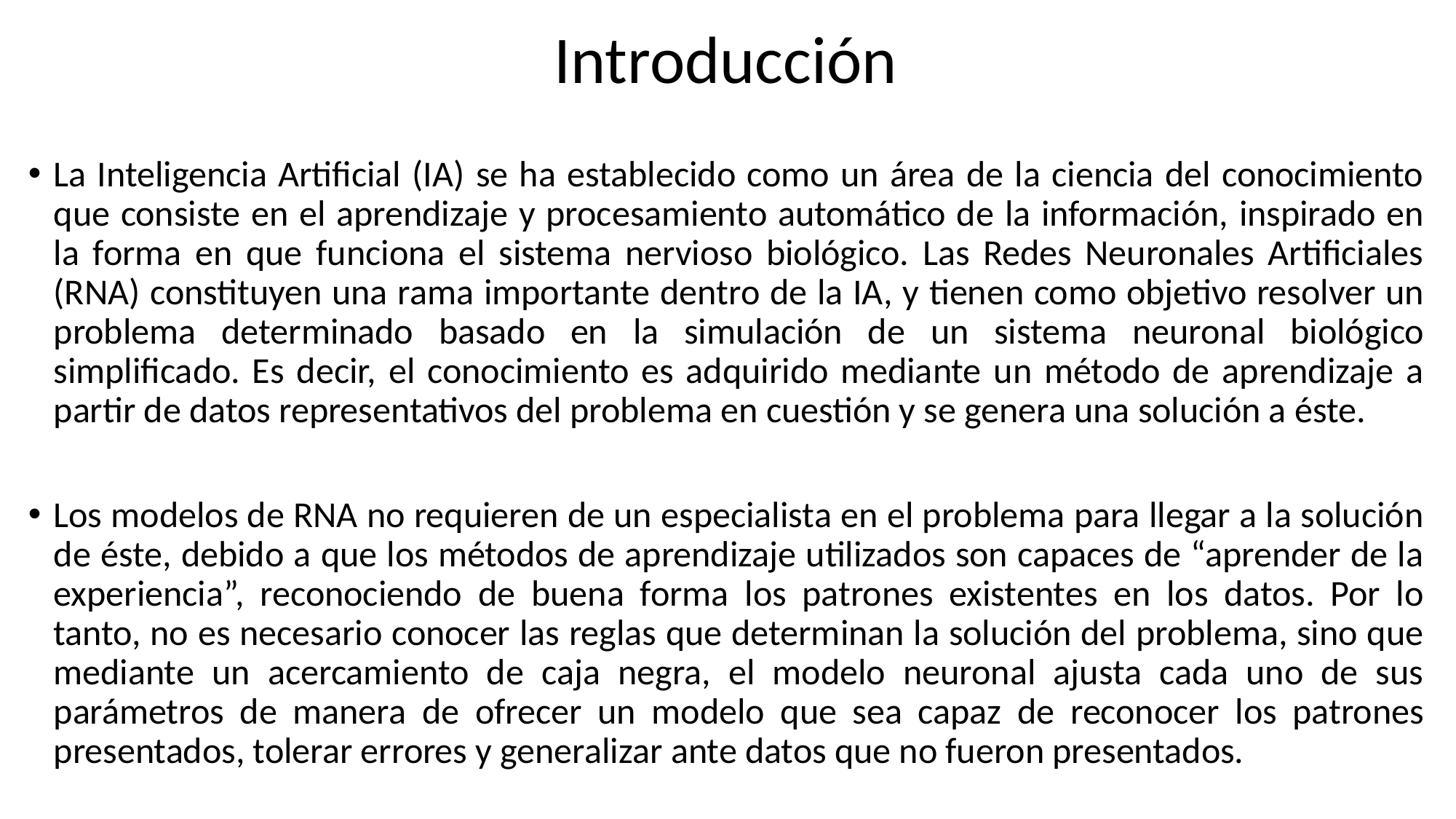

# Introducción
La Inteligencia Artificial (IA) se ha establecido como un área de la ciencia del conocimiento que consiste en el aprendizaje y procesamiento automático de la información, inspirado en la forma en que funciona el sistema nervioso biológico. Las Redes Neuronales Artificiales (RNA) constituyen una rama importante dentro de la IA, y tienen como objetivo resolver un problema determinado basado en la simulación de un sistema neuronal biológico simplificado. Es decir, el conocimiento es adquirido mediante un método de aprendizaje a partir de datos representativos del problema en cuestión y se genera una solución a éste.

Los modelos de RNA no requieren de un especialista en el problema para llegar a la solución de éste, debido a que los métodos de aprendizaje utilizados son capaces de “aprender de la experiencia”, reconociendo de buena forma los patrones existentes en los datos. Por lo tanto, no es necesario conocer las reglas que determinan la solución del problema, sino que mediante un acercamiento de caja negra, el modelo neuronal ajusta cada uno de sus parámetros de manera de ofrecer un modelo que sea capaz de reconocer los patrones presentados, tolerar errores y generalizar ante datos que no fueron presentados.